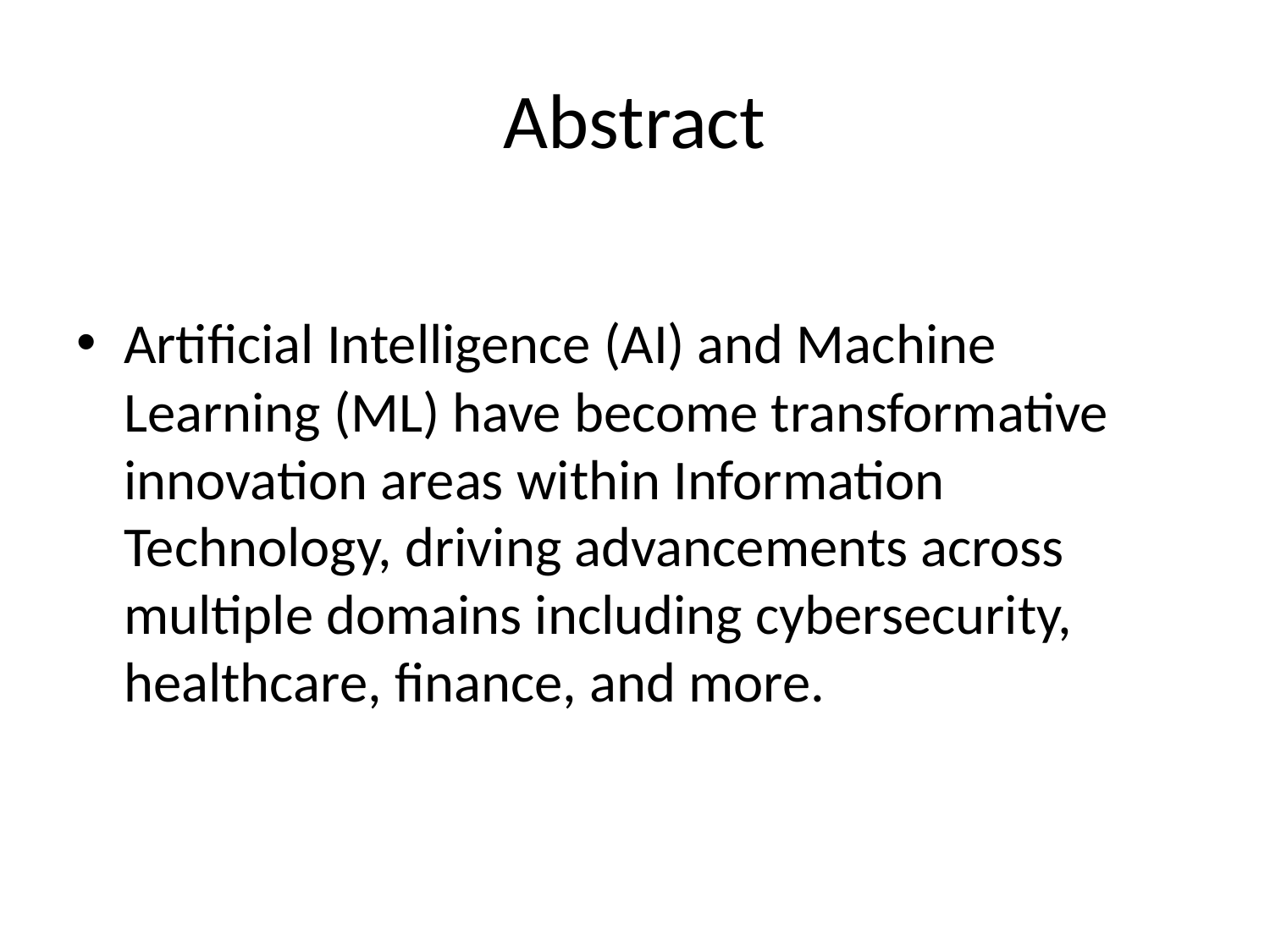

# Abstract

Artificial Intelligence (AI) and Machine Learning (ML) have become transformative innovation areas within Information Technology, driving advancements across multiple domains including cybersecurity, healthcare, finance, and more.